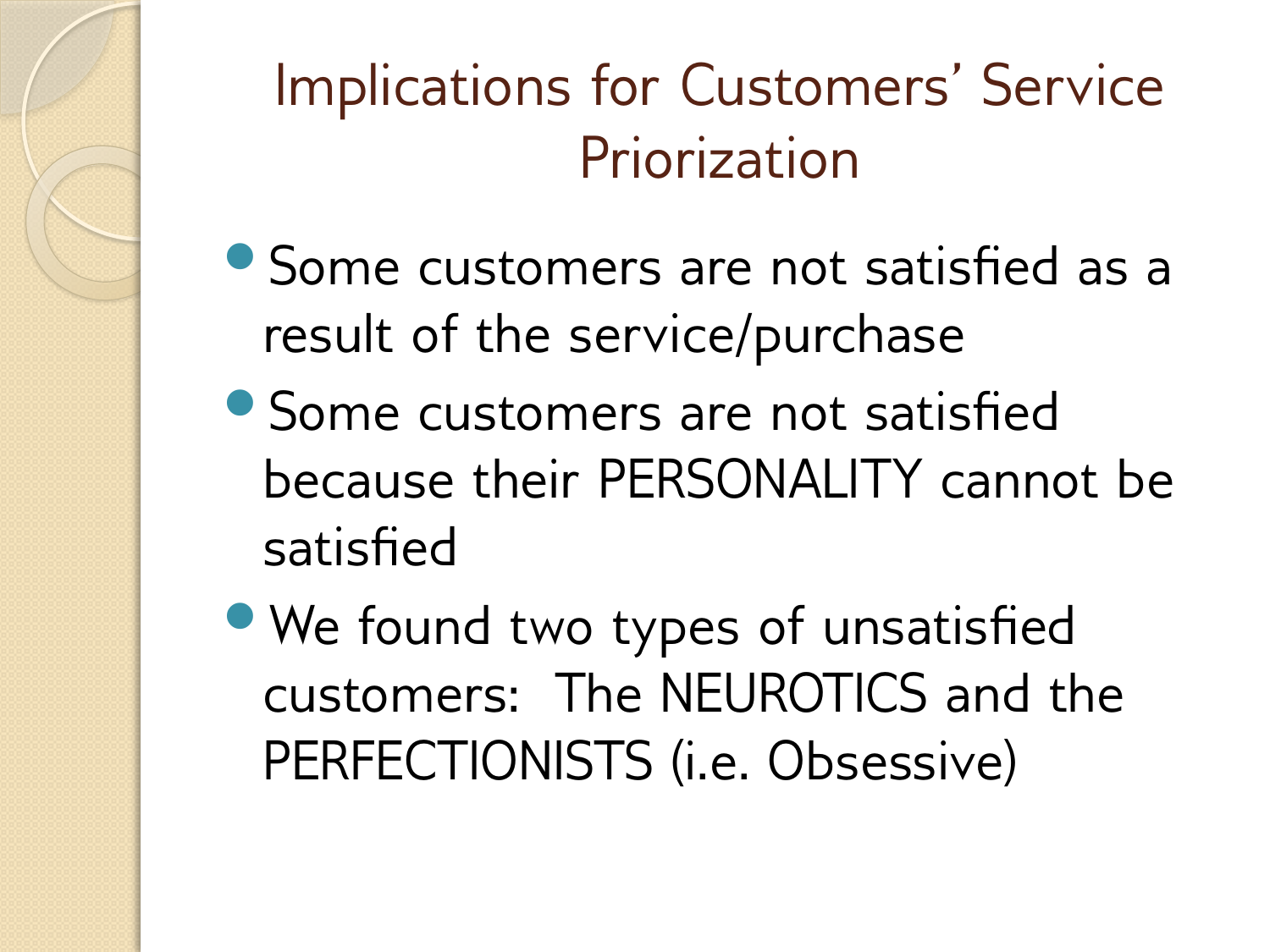

# Implications for Customers’ Service Priorization
Some customers are not satisfied as a result of the service/purchase
Some customers are not satisfied because their PERSONALITY cannot be satisfied
We found two types of unsatisfied customers:  The NEUROTICS and the PERFECTIONISTS (i.e. Obsessive)